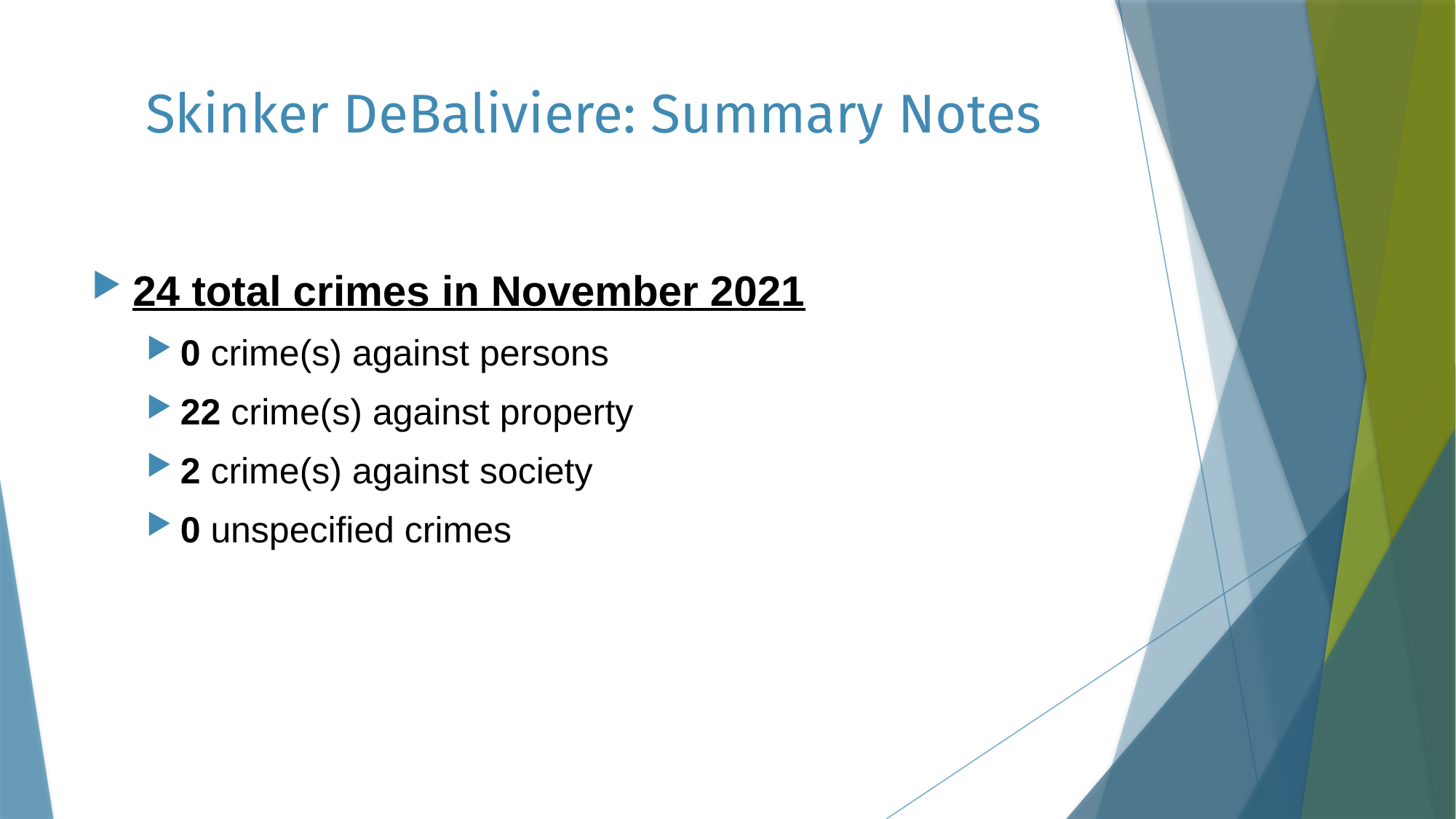

# Skinker DeBaliviere: Summary Notes
24 total crimes in November 2021
0 crime(s) against persons
22 crime(s) against property
2 crime(s) against society
0 unspecified crimes